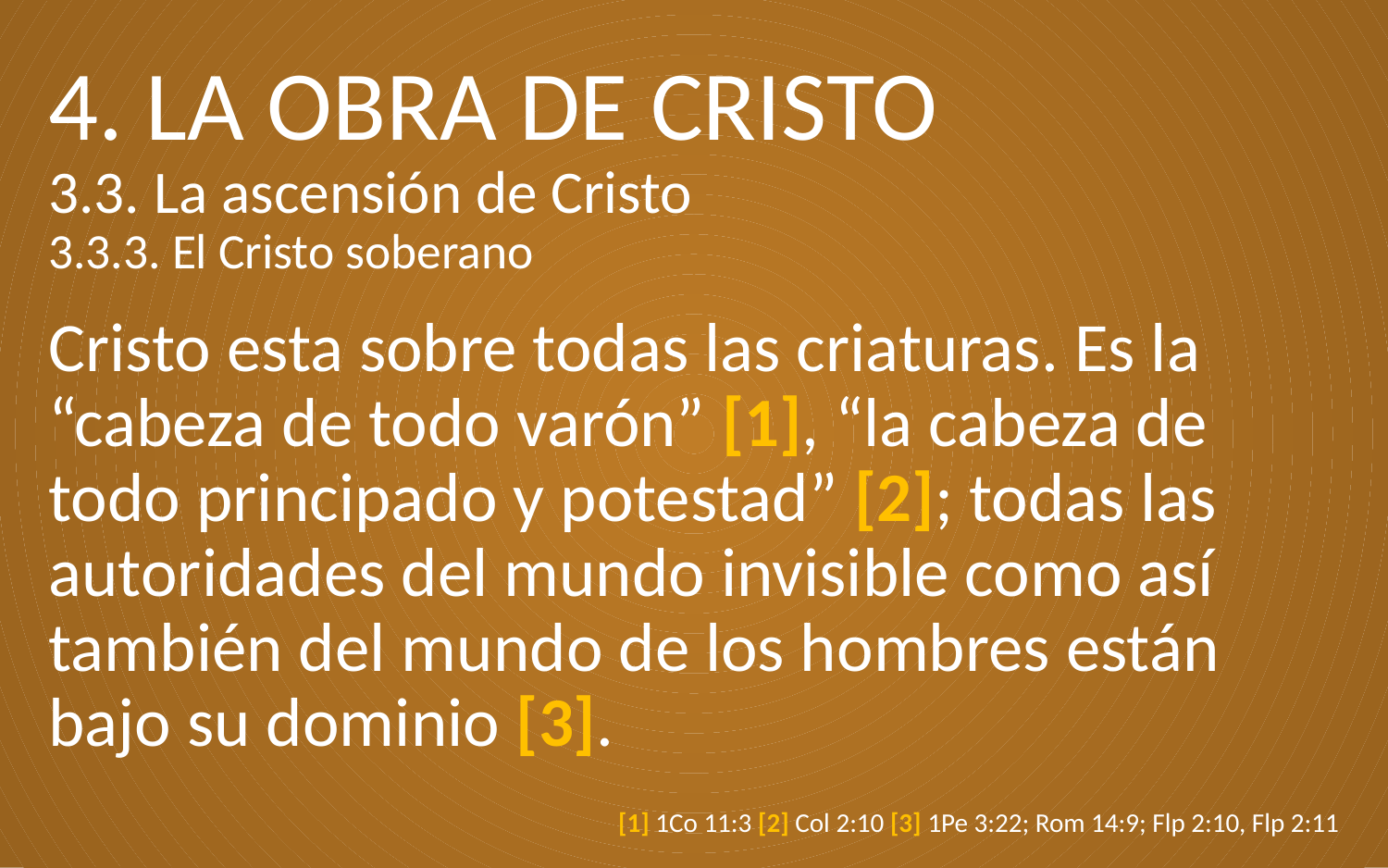

# 4. LA OBRA DE CRISTO 3.3. La ascensión de Cristo 3.3.3. El Cristo soberano
Cristo esta sobre todas las criaturas. Es la “cabeza de todo varón” [1], “la cabeza de todo principado y potestad” [2]; todas las autoridades del mundo invisible como así también del mundo de los hombres están bajo su dominio [3].
[1] 1Co 11:3 [2] Col 2:10 [3] 1Pe 3:22; Rom 14:9; Flp 2:10, Flp 2:11